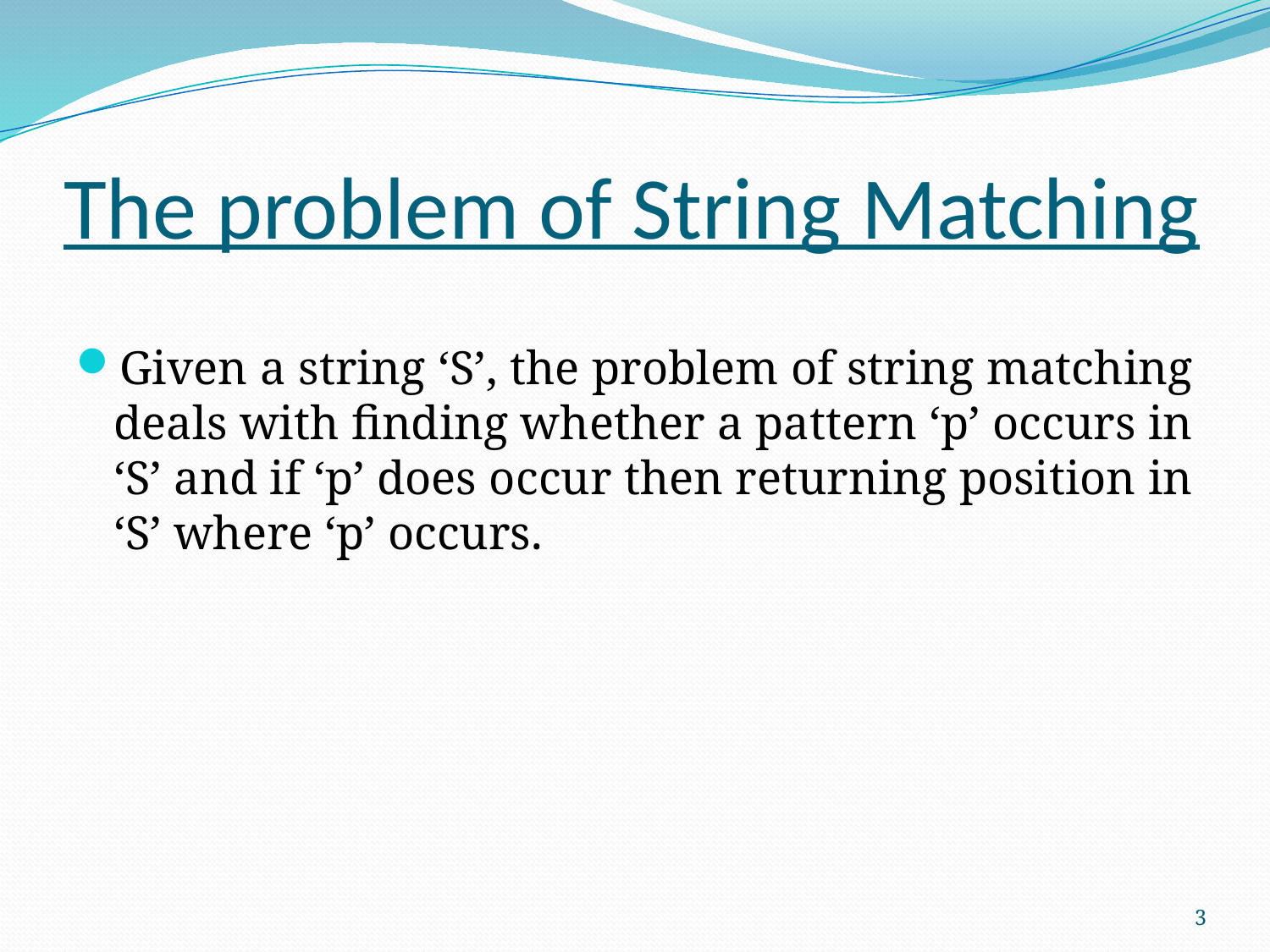

# The problem of String Matching

Given a string ‘S’, the problem of string matching deals with finding whether a pattern ‘p’ occurs in ‘S’ and if ‘p’ does occur then returning position in ‘S’ where ‘p’ occurs.
3